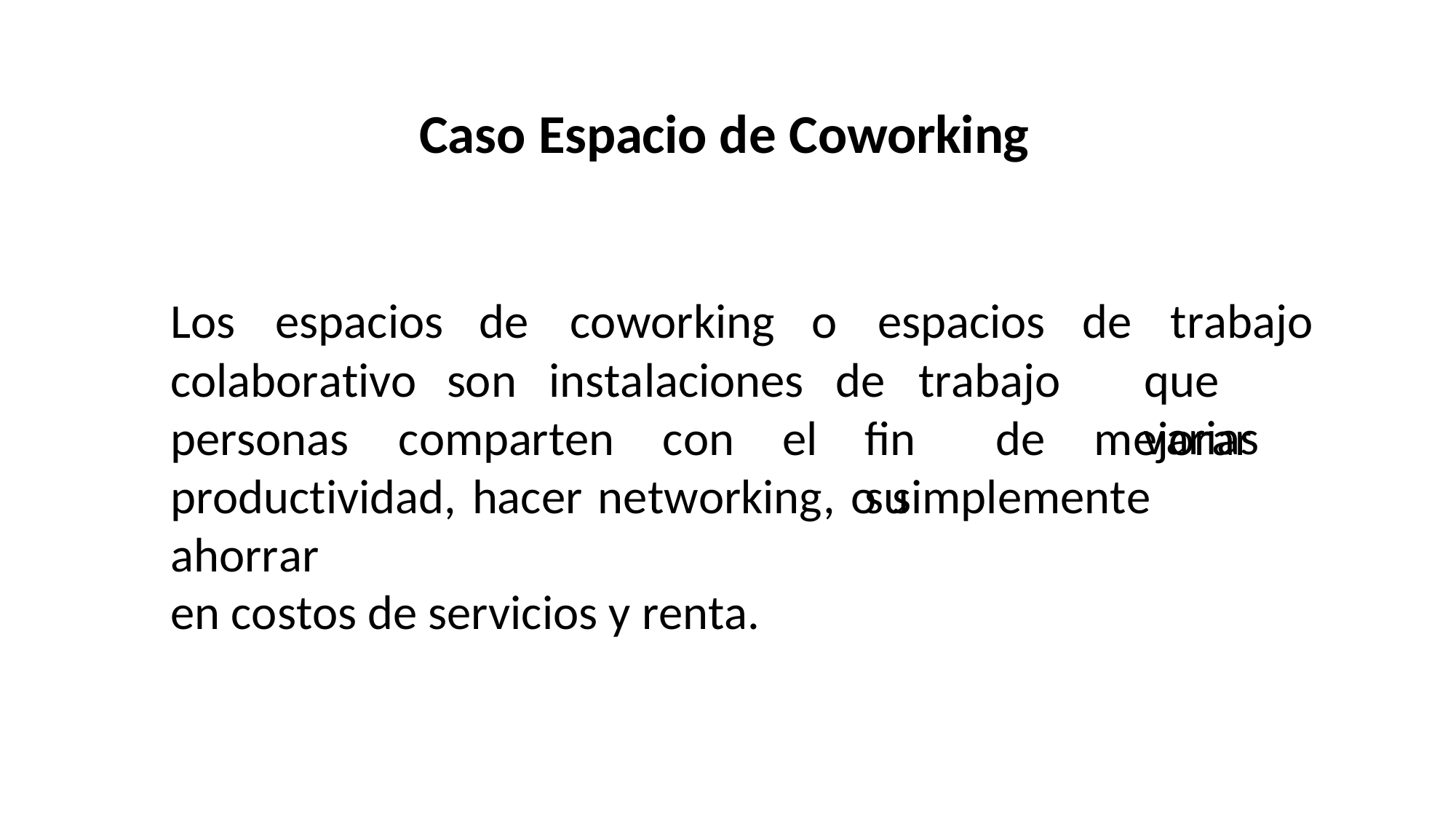

# Caso Espacio de Coworking
Los	espacios
colaborativo
de	coworking
son	instalaciones
o	espacios
de	trabajo
que	varias
de	trabajo
fin	de	mejorar	su
personas	comparten	con	el
productividad, hacer networking, o simplemente ahorrar
en costos de servicios y renta.